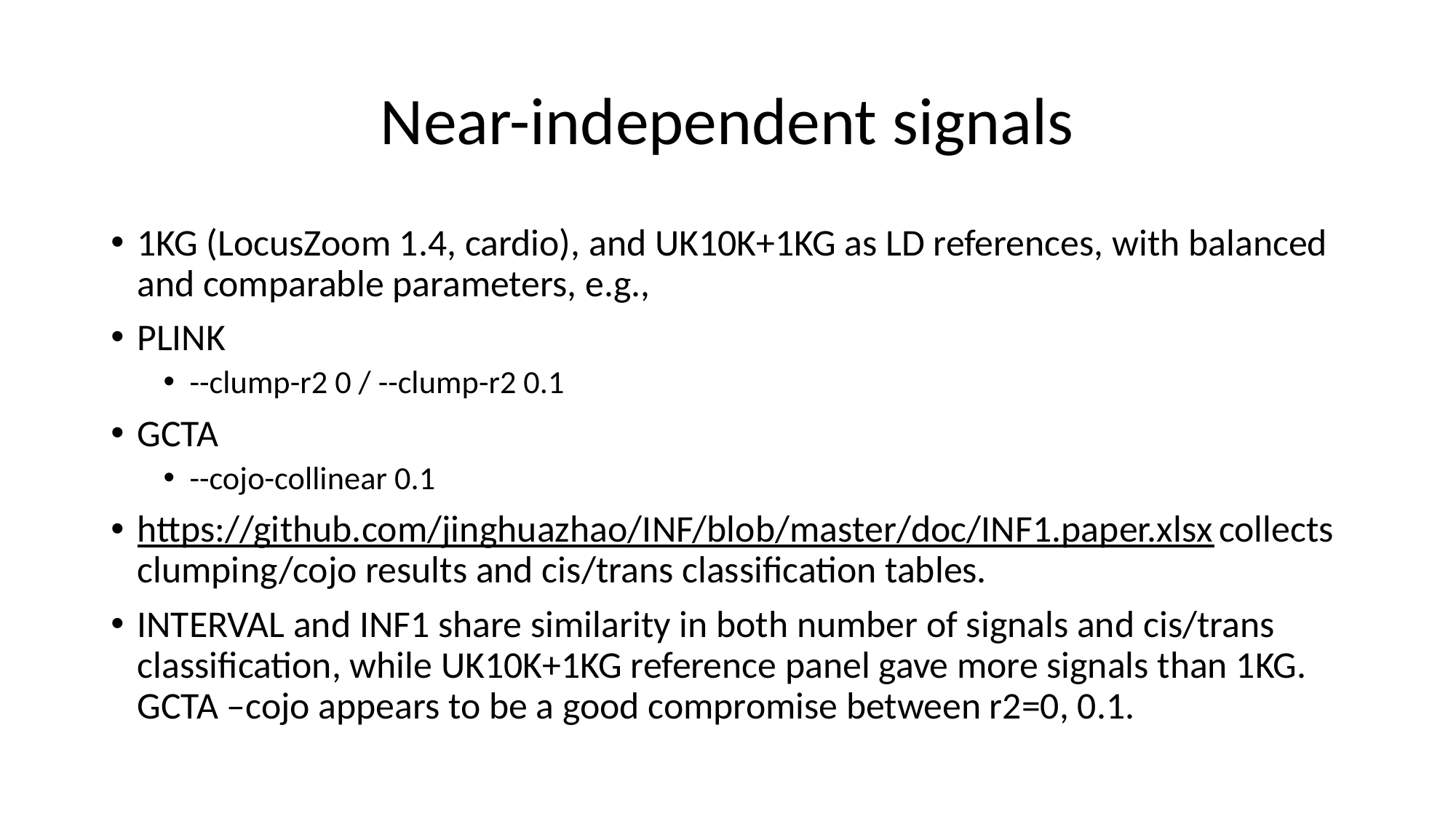

# Near-independent signals
1KG (LocusZoom 1.4, cardio), and UK10K+1KG as LD references, with balanced and comparable parameters, e.g.,
PLINK
--clump-r2 0 / --clump-r2 0.1
GCTA
--cojo-collinear 0.1
https://github.com/jinghuazhao/INF/blob/master/doc/INF1.paper.xlsx collects clumping/cojo results and cis/trans classification tables.
INTERVAL and INF1 share similarity in both number of signals and cis/trans classification, while UK10K+1KG reference panel gave more signals than 1KG. GCTA –cojo appears to be a good compromise between r2=0, 0.1.